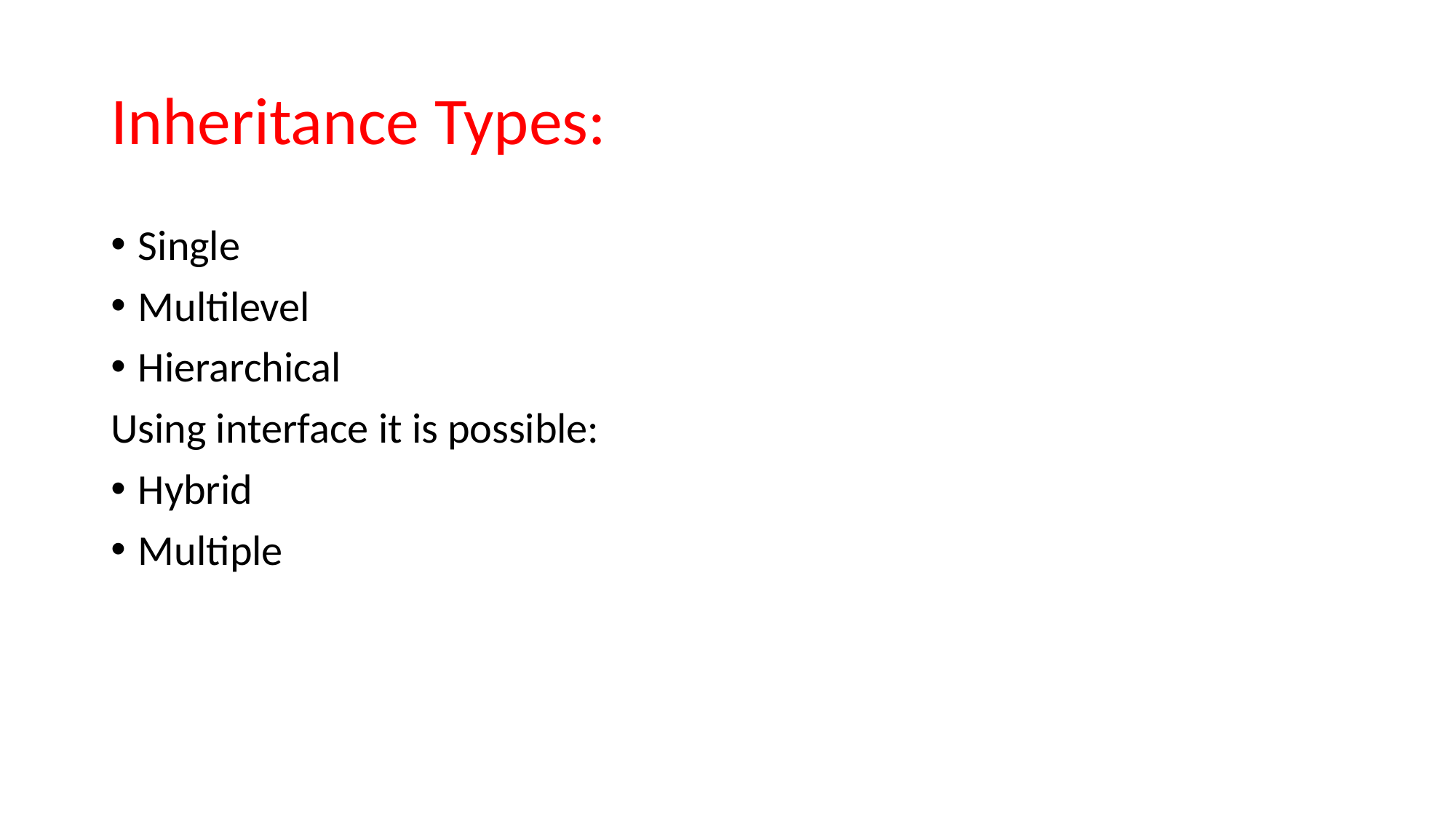

# Inheritance Types:
Single
Multilevel
Hierarchical
Using interface it is possible:
Hybrid
Multiple